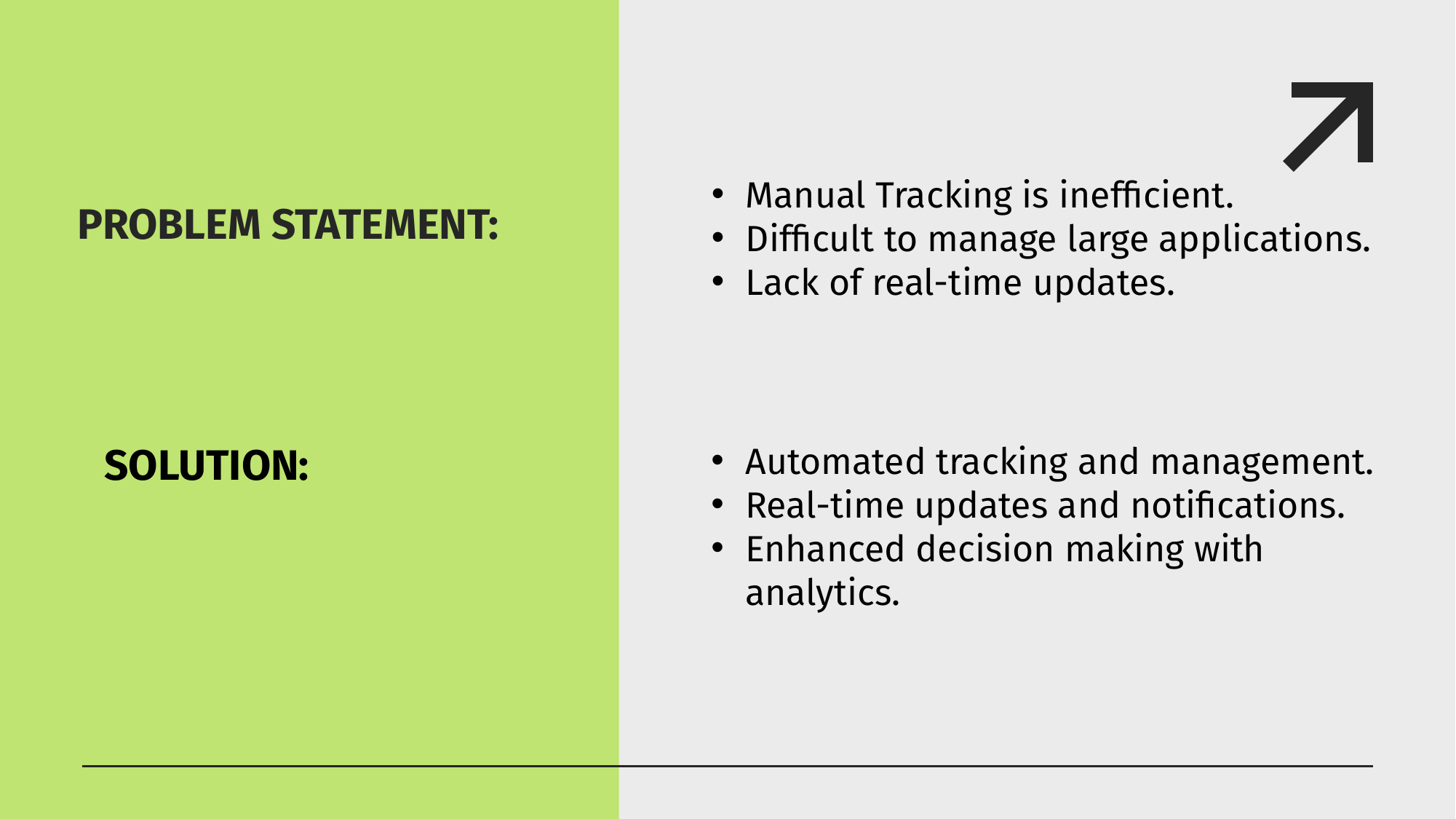

# PROBLEM STATEMENT:
Manual Tracking is inefficient.
Difficult to manage large applications.
Lack of real-time updates.
Automated tracking and management.
Real-time updates and notifications.
Enhanced decision making with analytics.
SOLUTION: